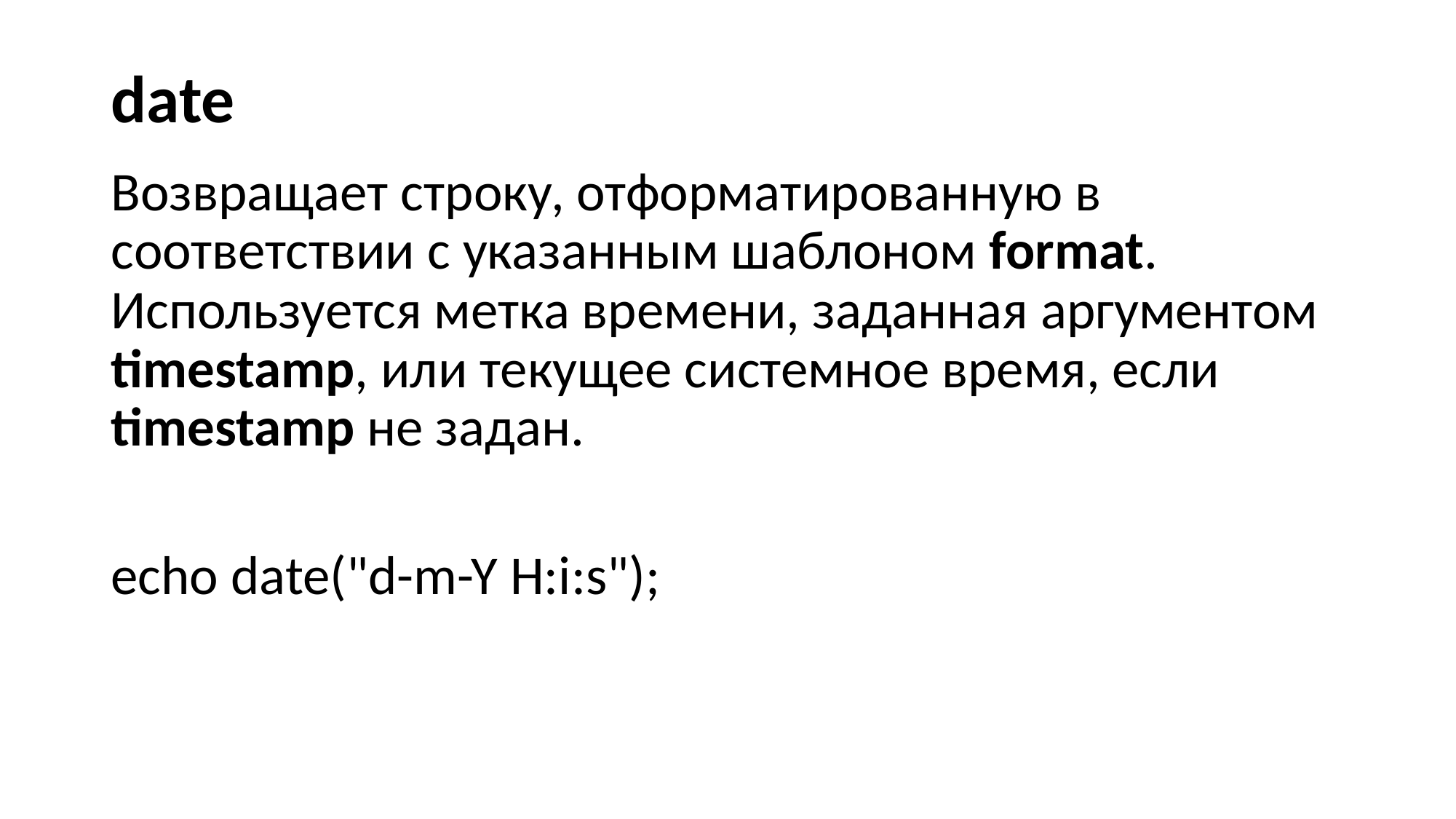

# date
Возвращает строку, отформатированную в соответствии с указанным шаблоном format. Используется метка времени, заданная аргументом timestamp, или текущее системное время, если timestamp не задан.

echo date("d-m-Y H:i:s");